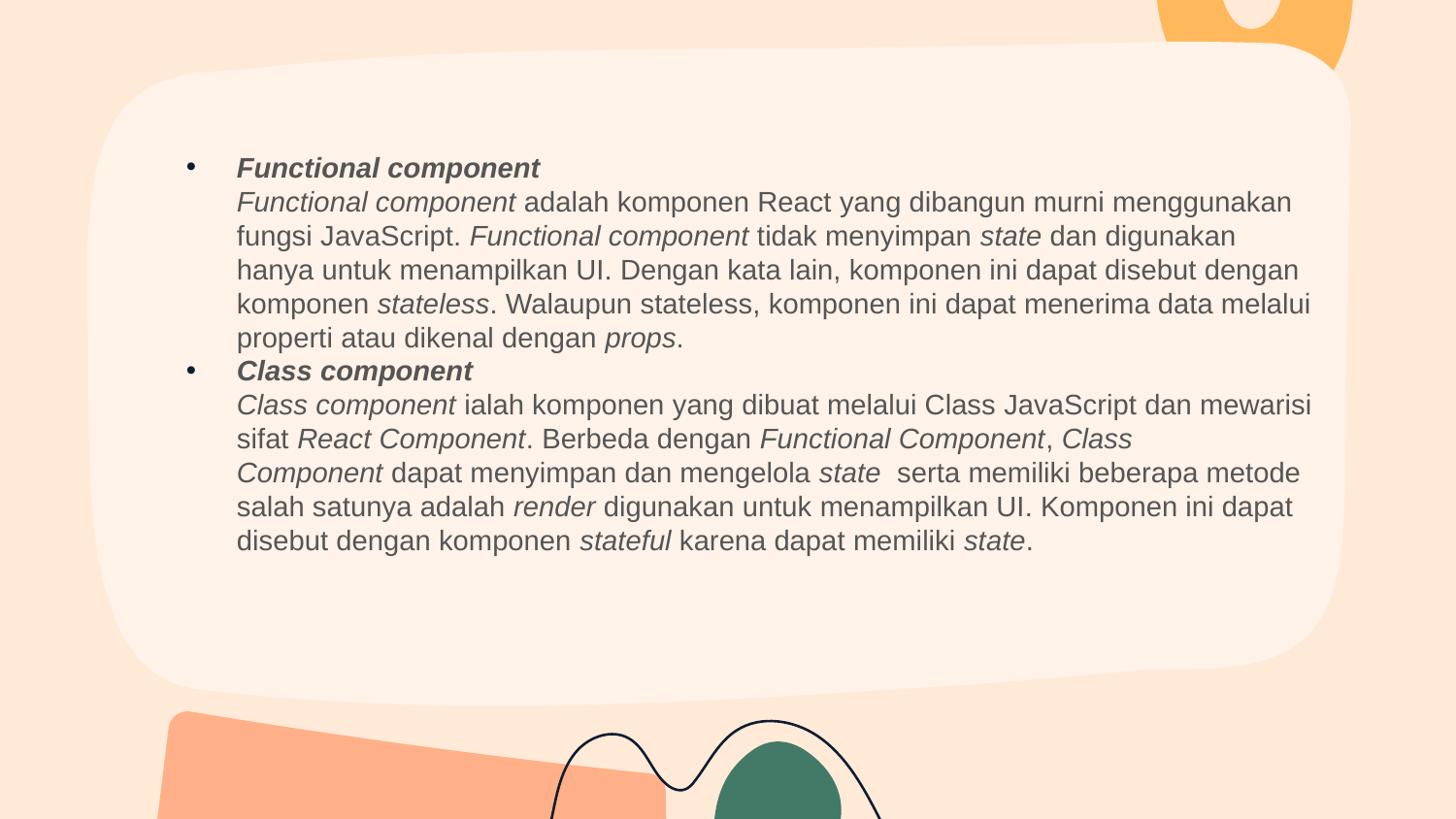

Functional component
	Functional component adalah komponen React yang dibangun murni menggunakan fungsi JavaScript. Functional component tidak menyimpan state dan digunakan hanya untuk menampilkan UI. Dengan kata lain, komponen ini dapat disebut dengan komponen stateless. Walaupun stateless, komponen ini dapat menerima data melalui properti atau dikenal dengan props.
Class component
	Class component ialah komponen yang dibuat melalui Class JavaScript dan mewarisi sifat React Component. Berbeda dengan Functional Component, Class Component dapat menyimpan dan mengelola state  serta memiliki beberapa metode salah satunya adalah render digunakan untuk menampilkan UI. Komponen ini dapat disebut dengan komponen stateful karena dapat memiliki state.